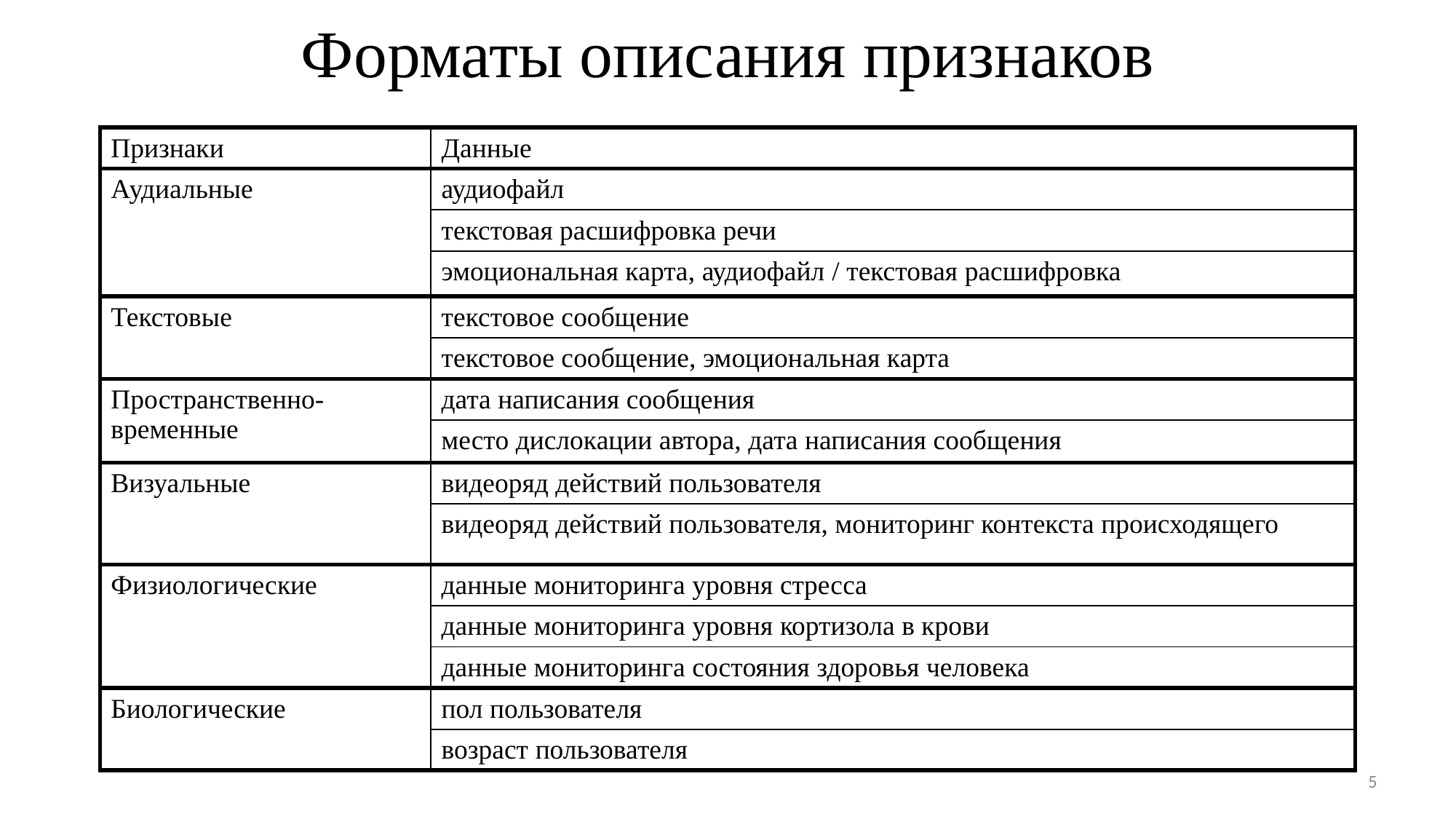

# Форматы описания признаков
| Признаки | Данные |
| --- | --- |
| Аудиальные | аудиофайл |
|  | текстовая расшифровка речи |
|  | эмоциональная карта, аудиофайл / текстовая расшифровка |
| Текстовые | текстовое сообщение |
|  | текстовое сообщение, эмоциональная карта |
| Пространственно-временные | дата написания сообщения |
|  | место дислокации автора, дата написания сообщения |
| Визуальные | видеоряд действий пользователя |
|  | видеоряд действий пользователя, мониторинг контекста происходящего |
| Физиологические | данные мониторинга уровня стресса |
|  | данные мониторинга уровня кортизола в крови |
|  | данные мониторинга состояния здоровья человека |
| Биологические | пол пользователя |
|  | возраст пользователя |
5